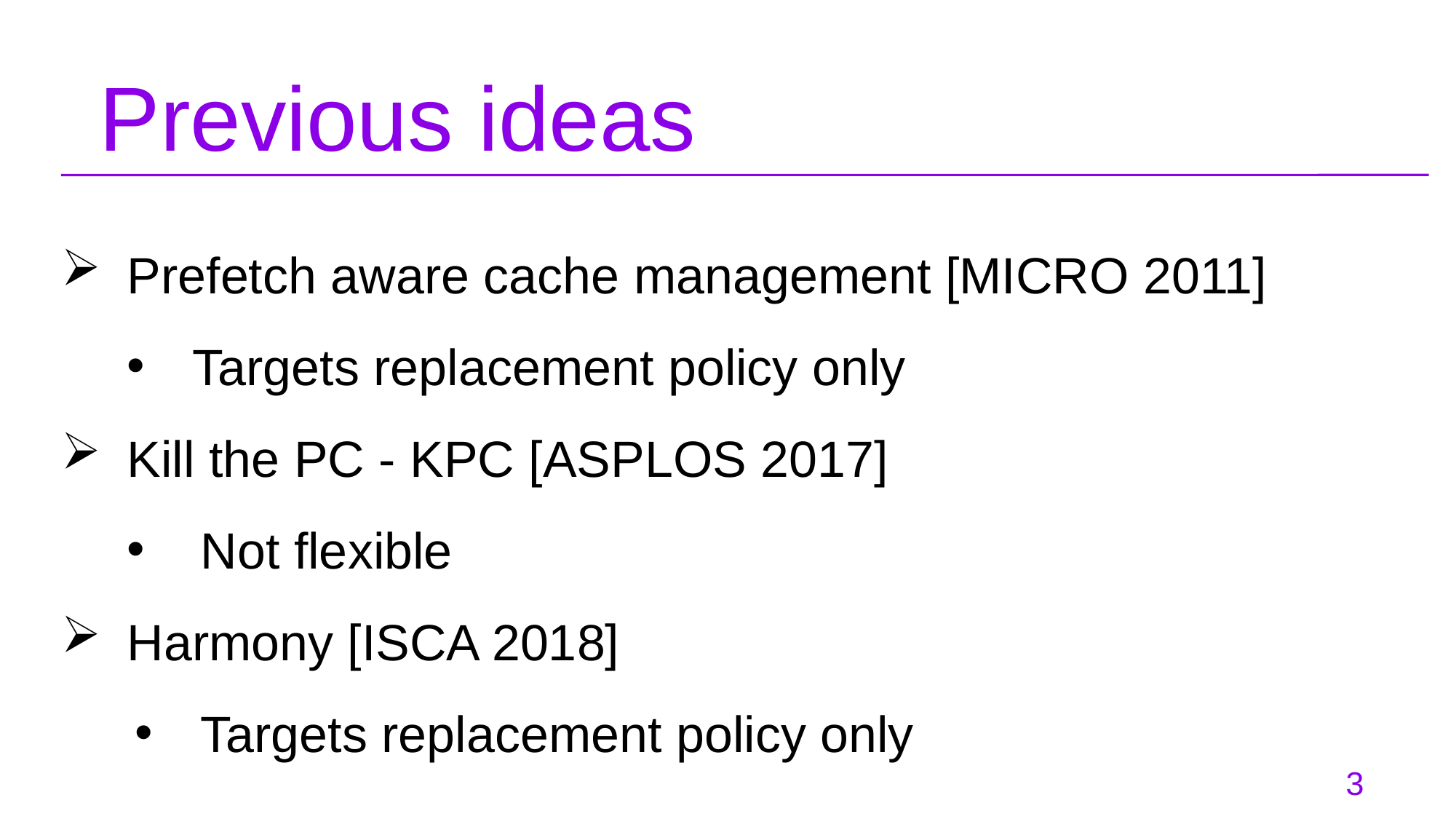

# Previous ideas
Prefetch aware cache management [MICRO 2011]
Targets replacement policy only
Kill the PC - KPC [ASPLOS 2017]
Not flexible
Harmony [ISCA 2018]
Targets replacement policy only
3